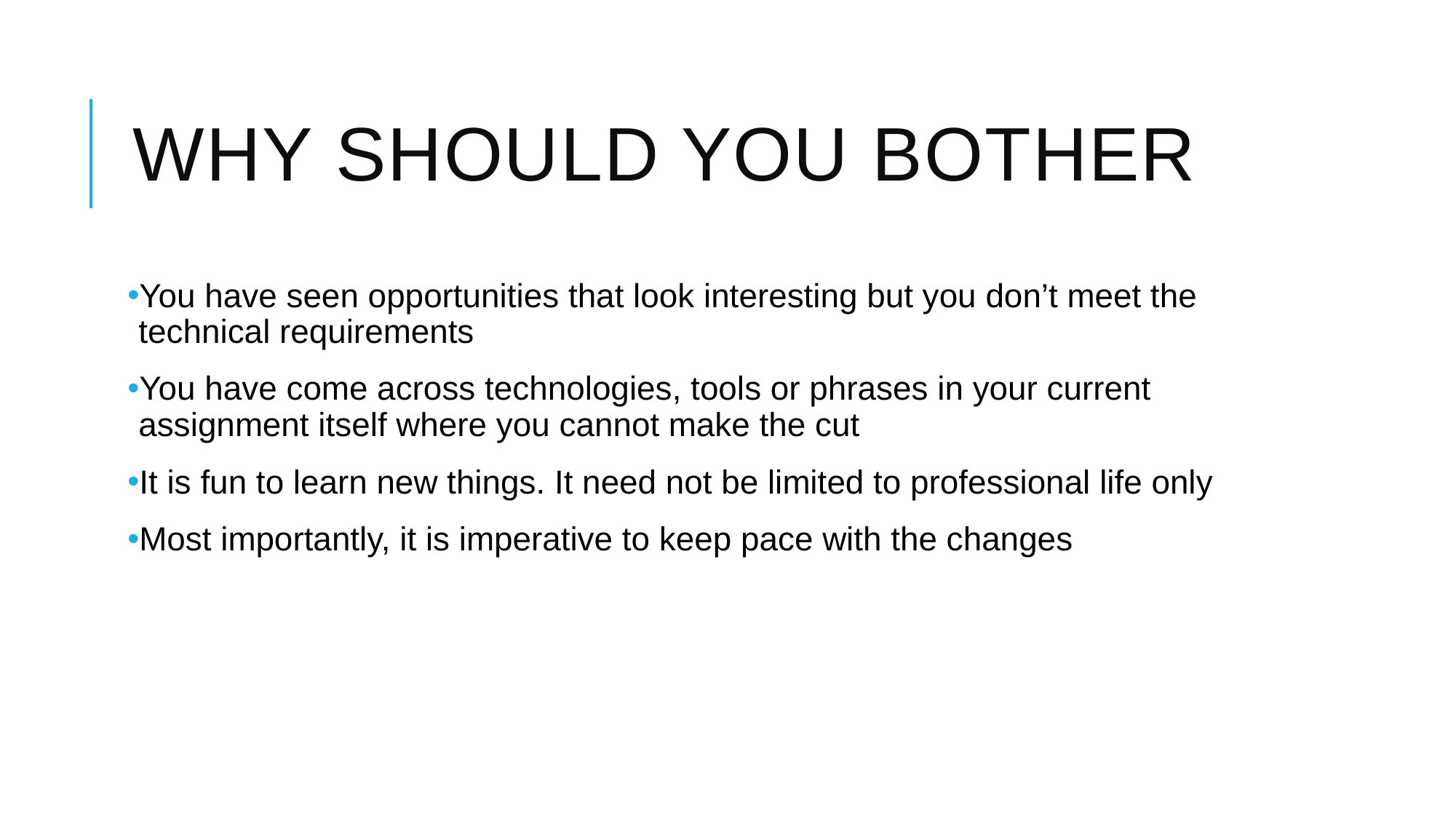

# Why should you bother
You have seen opportunities that look interesting but you don’t meet the technical requirements
You have come across technologies, tools or phrases in your current assignment itself where you cannot make the cut
It is fun to learn new things. It need not be limited to professional life only
Most importantly, it is imperative to keep pace with the changes